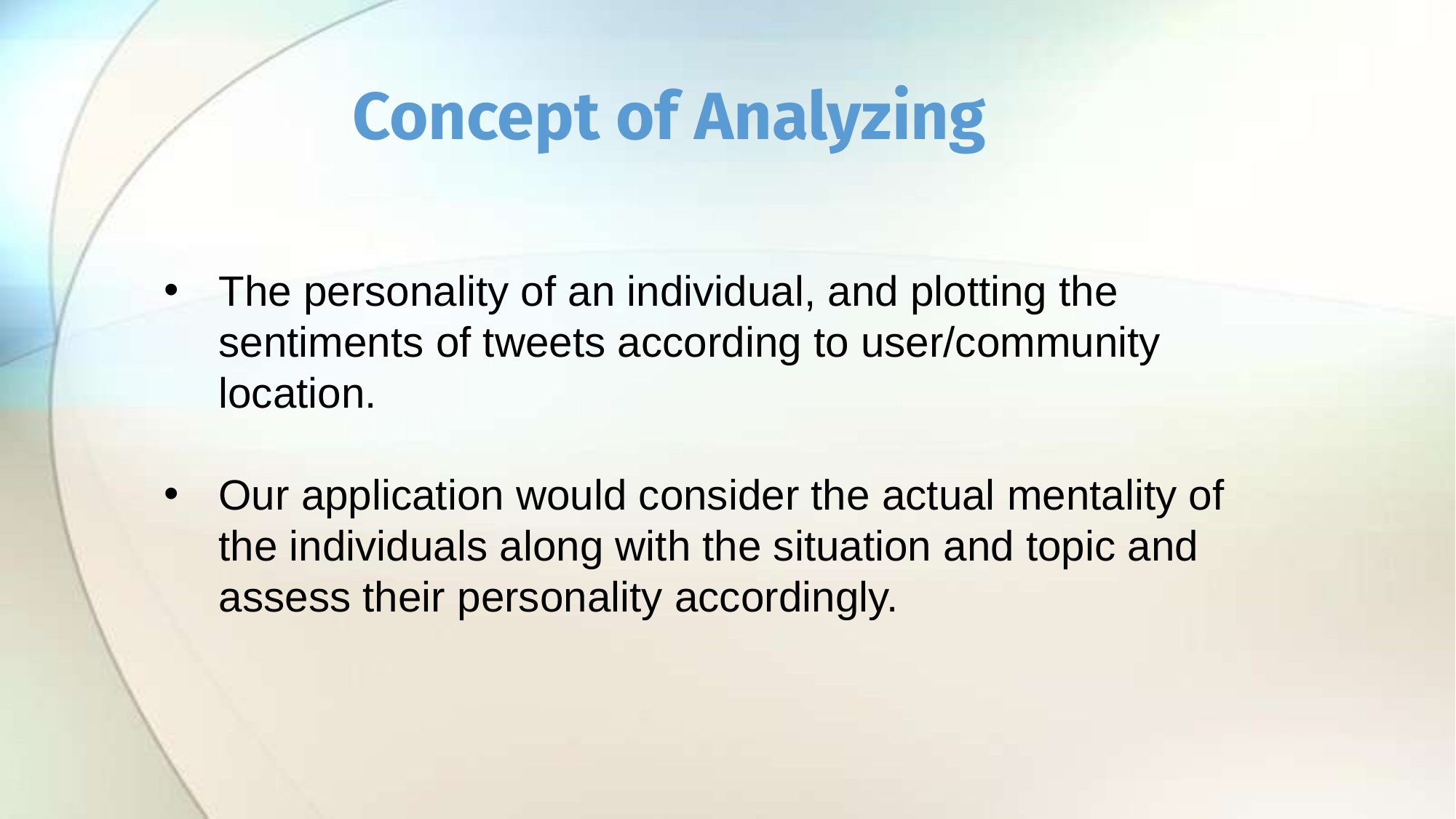

# Concept of Analyzing
The personality of an individual, and plotting the sentiments of tweets according to user/community location.

Our application would consider the actual mentality of the individuals along with the situation and topic and assess their personality accordingly.